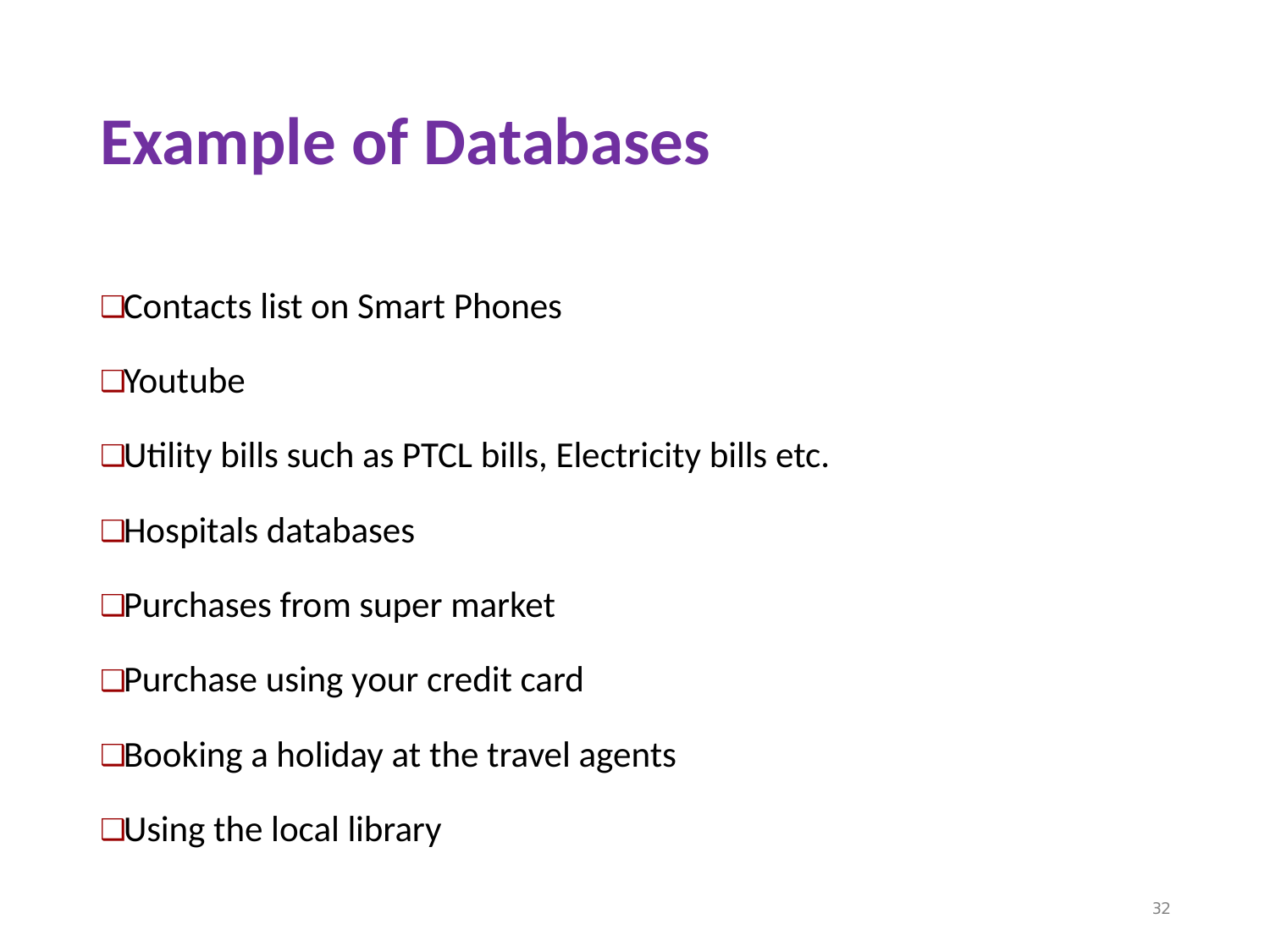

# Example of Databases
Contacts list on Smart Phones
Youtube
Utility bills such as PTCL bills, Electricity bills etc.
Hospitals databases
Purchases from super market
Purchase using your credit card
Booking a holiday at the travel agents
Using the local library

32